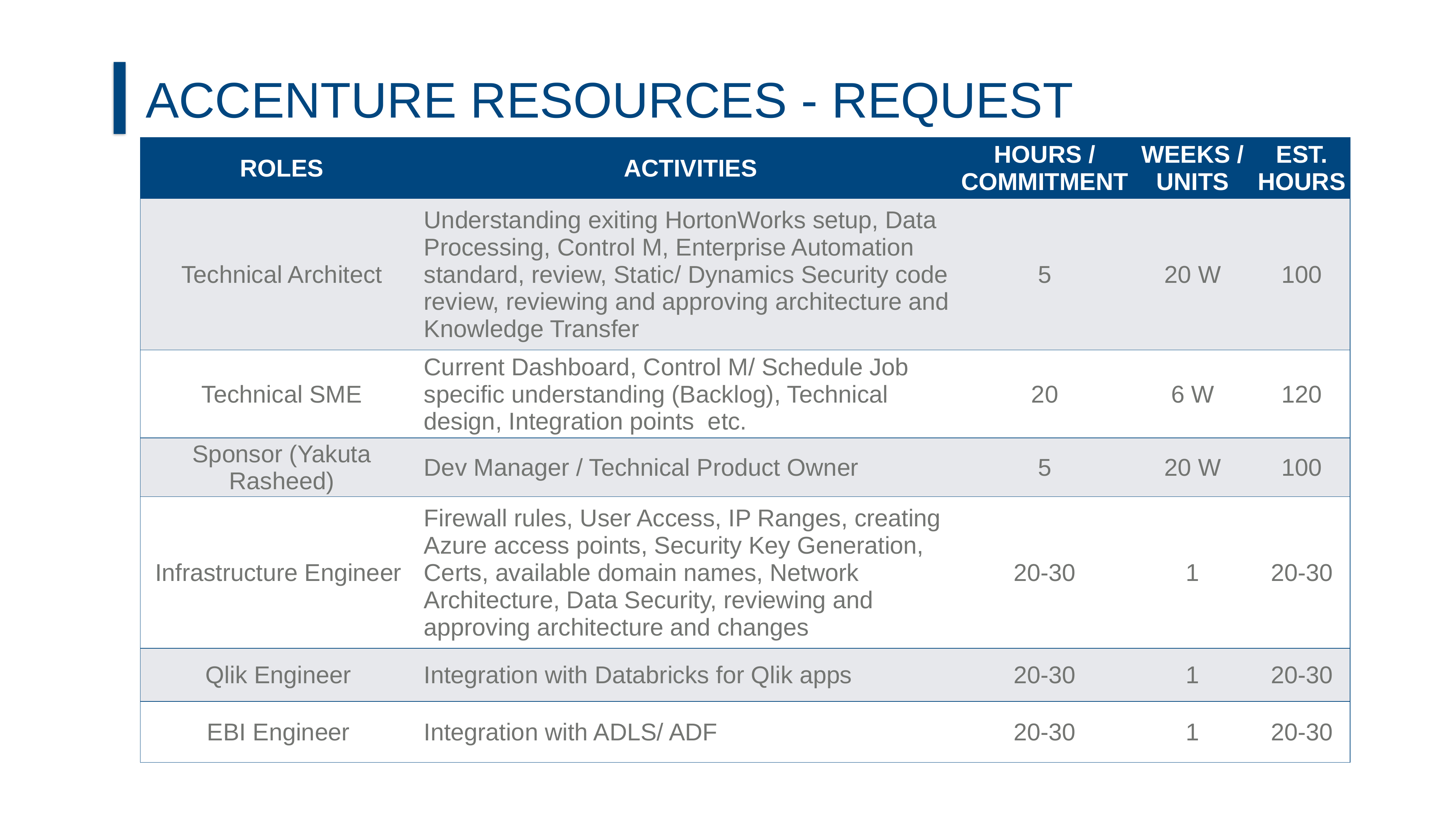

ACCENTURE RESOURCES - REQUEST
| ROLES | ACTIVITIES | HOURS / COMMITMENT | WEEKS / UNITS | EST. HOURS |
| --- | --- | --- | --- | --- |
| Technical Architect | Understanding exiting HortonWorks setup, Data Processing, Control M, Enterprise Automation standard, review, Static/ Dynamics Security code review, reviewing and approving architecture and Knowledge Transfer | 5 | 20 W | 100 |
| Technical SME | Current Dashboard, Control M/ Schedule Job specific understanding (Backlog), Technical design, Integration points etc. | 20 | 6 W | 120 |
| Sponsor (Yakuta Rasheed) | Dev Manager / Technical Product Owner | 5 | 20 W | 100 |
| Infrastructure Engineer | Firewall rules, User Access, IP Ranges, creating Azure access points, Security Key Generation, Certs, available domain names, Network Architecture, Data Security, reviewing and approving architecture and changes | 20-30 | 1 | 20-30 |
| Qlik Engineer | Integration with Databricks for Qlik apps | 20-30 | 1 | 20-30 |
| EBI Engineer | Integration with ADLS/ ADF | 20-30 | 1 | 20-30 |